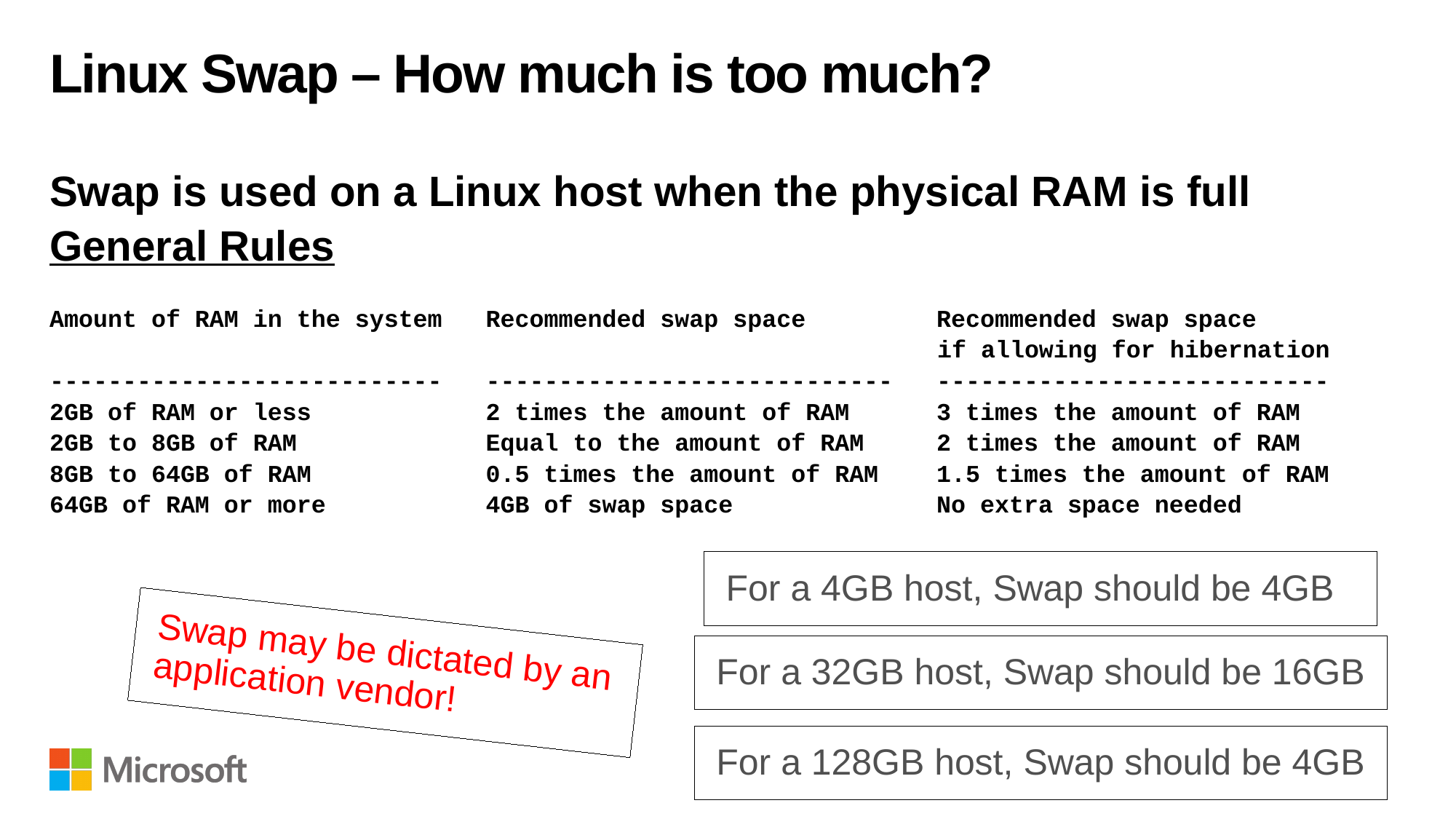

# Linux Swap – How much is too much?
Swap is used on a Linux host when the physical RAM is full
General Rules

Amount of RAM in the system   Recommended swap space         Recommended swap space
                                                             if allowing for hibernation
---------------------------   ----------------------------   ---------------------------
2GB of RAM or less            2 times the amount of RAM      3 times the amount of RAM
2GB to 8GB of RAM             Equal to the amount of RAM     2 times the amount of RAM
8GB to 64GB of RAM            0.5 times the amount of RAM    1.5 times the amount of RAM
64GB of RAM or more           4GB of swap space              No extra space needed
For a 4GB host, Swap should be 4GB
Swap may be dictated by an application vendor!
For a 32GB host, Swap should be 16GB
For a 128GB host, Swap should be 4GB